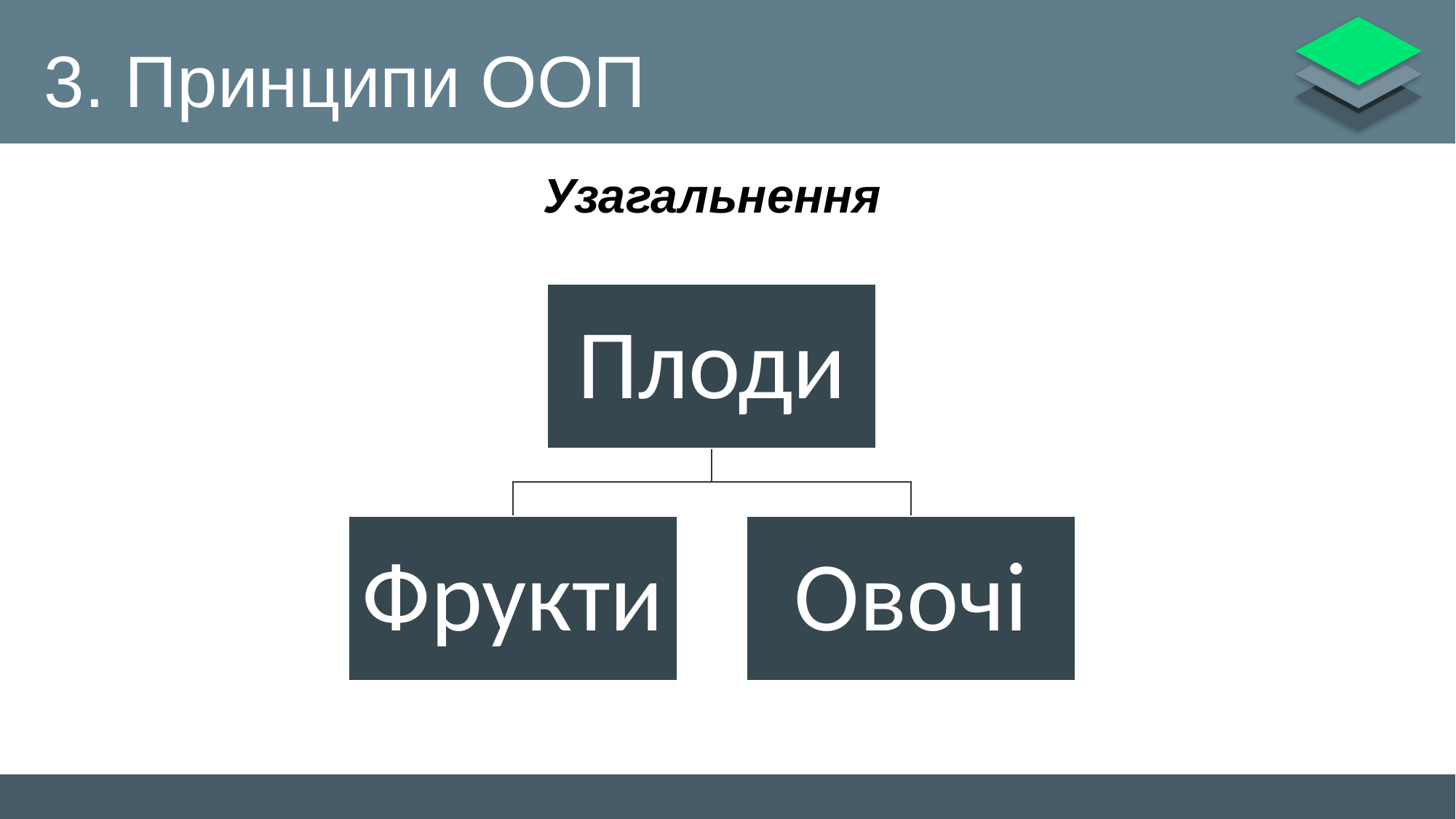

# 3. Принципи ООП
Узагальнення
Плоди
Фрукти
Овочі